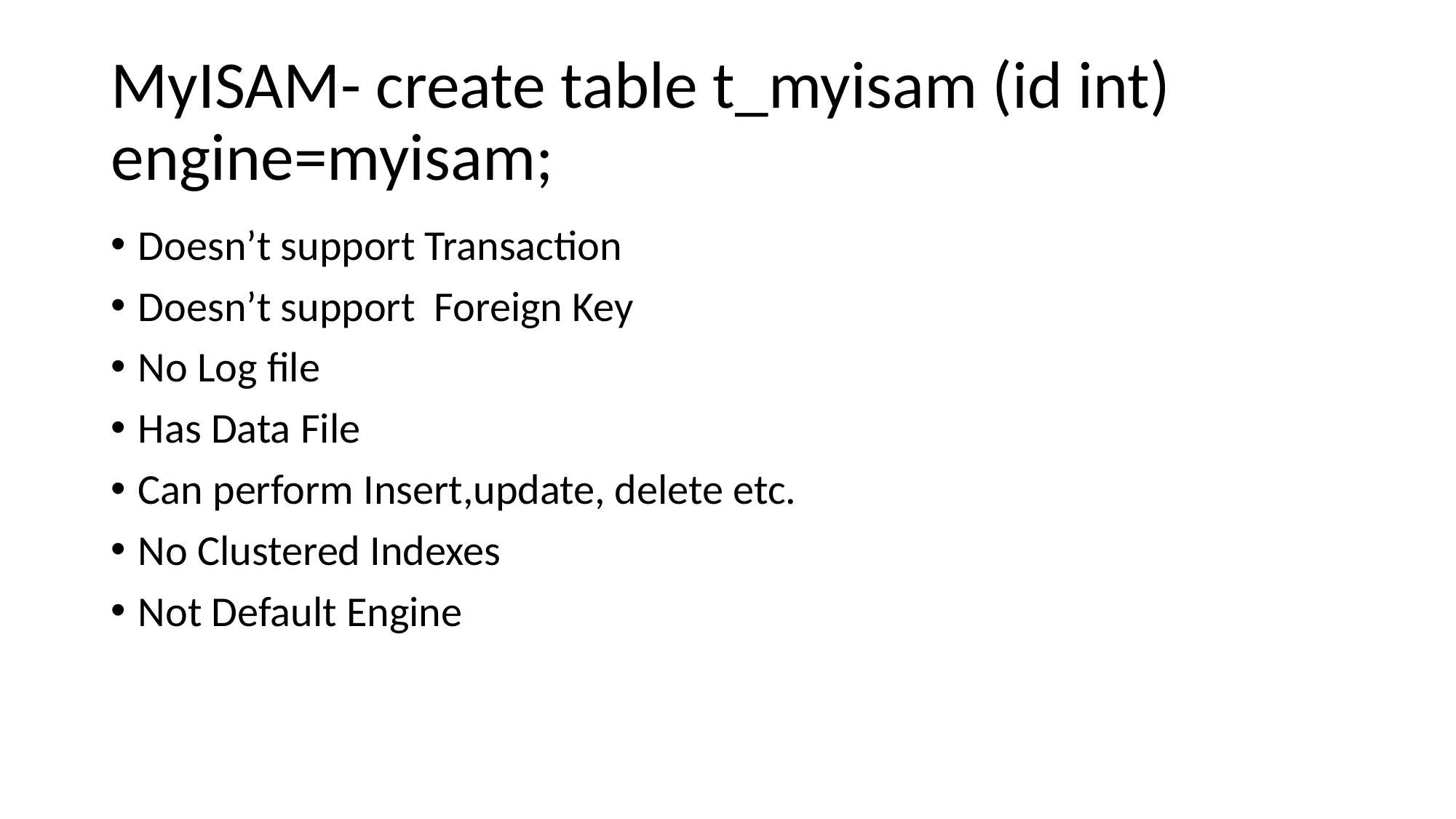

# MyISAM- create table t_myisam (id int) engine=myisam;
Doesn’t support Transaction
Doesn’t support  Foreign Key
No Log file
Has Data File
Can perform Insert,update, delete etc.
No Clustered Indexes
Not Default Engine